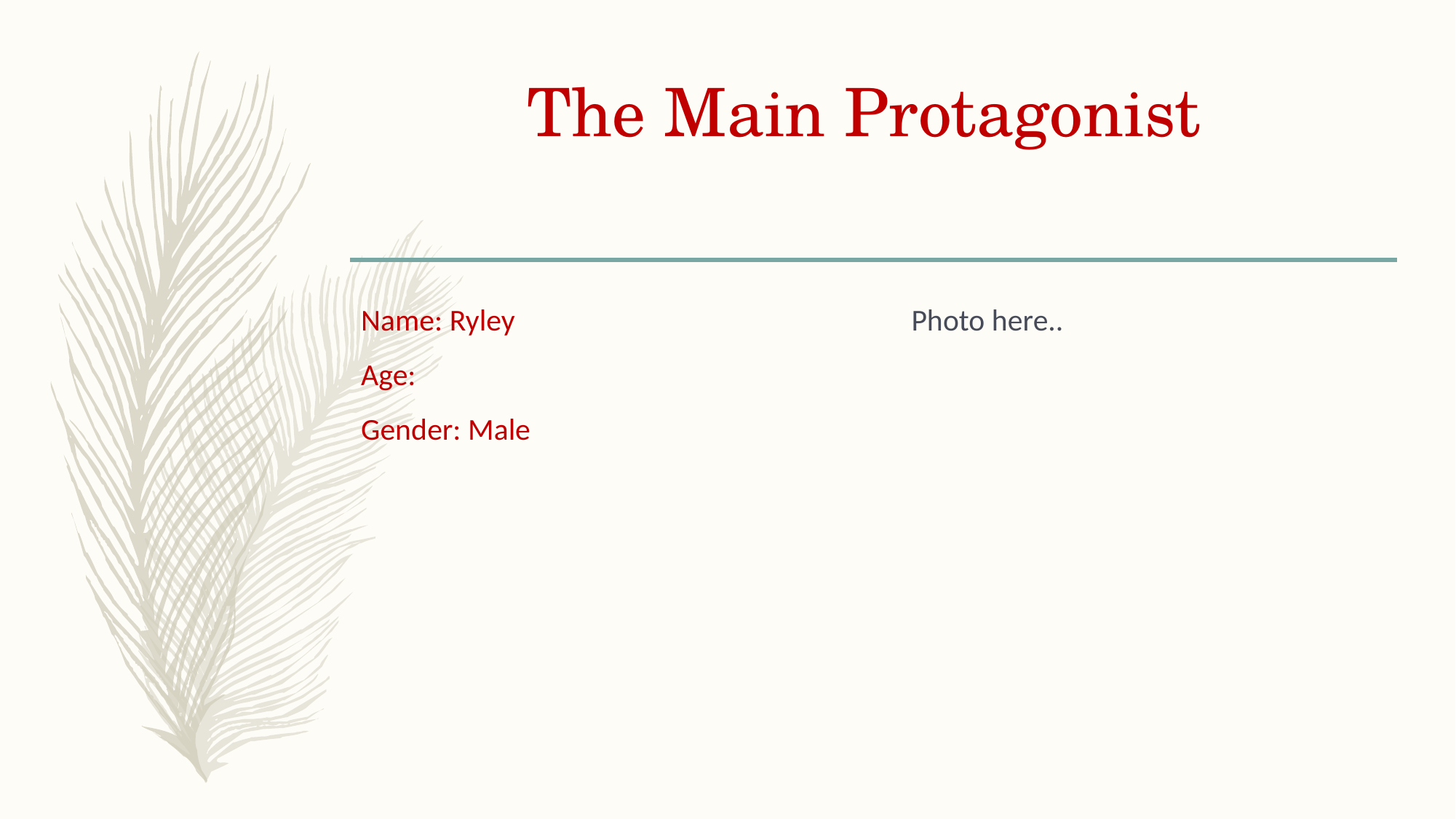

# The Main Protagonist
Name: Ryley
Age:
Gender: Male

Photo here..